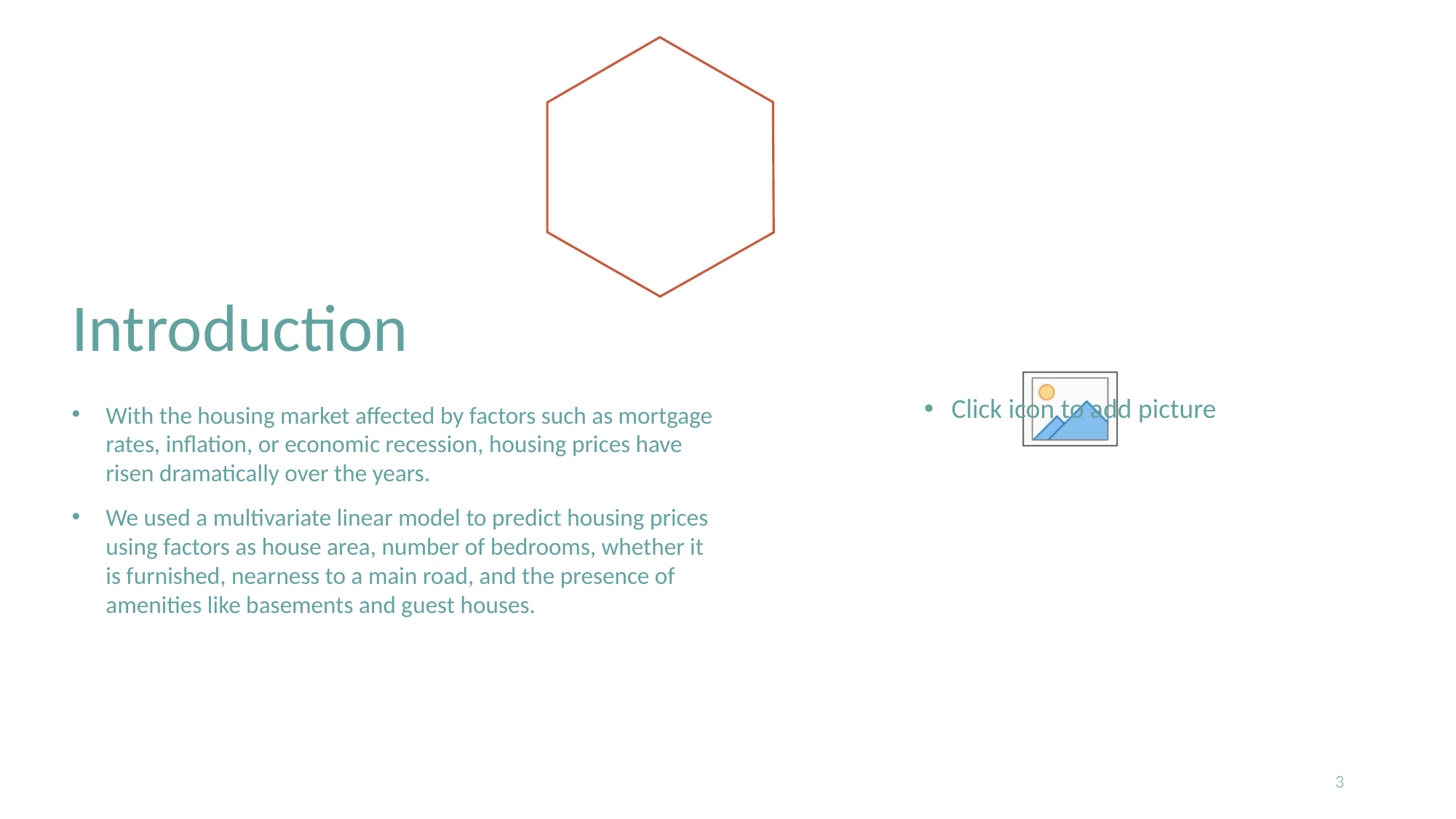

# Introduction
With the housing market affected by factors such as mortgage rates, inflation, or economic recession, housing prices have risen dramatically over the years.
We used a multivariate linear model to predict housing prices using factors as house area, number of bedrooms, whether it is furnished, nearness to a main road, and the presence of amenities like basements and guest houses.

3